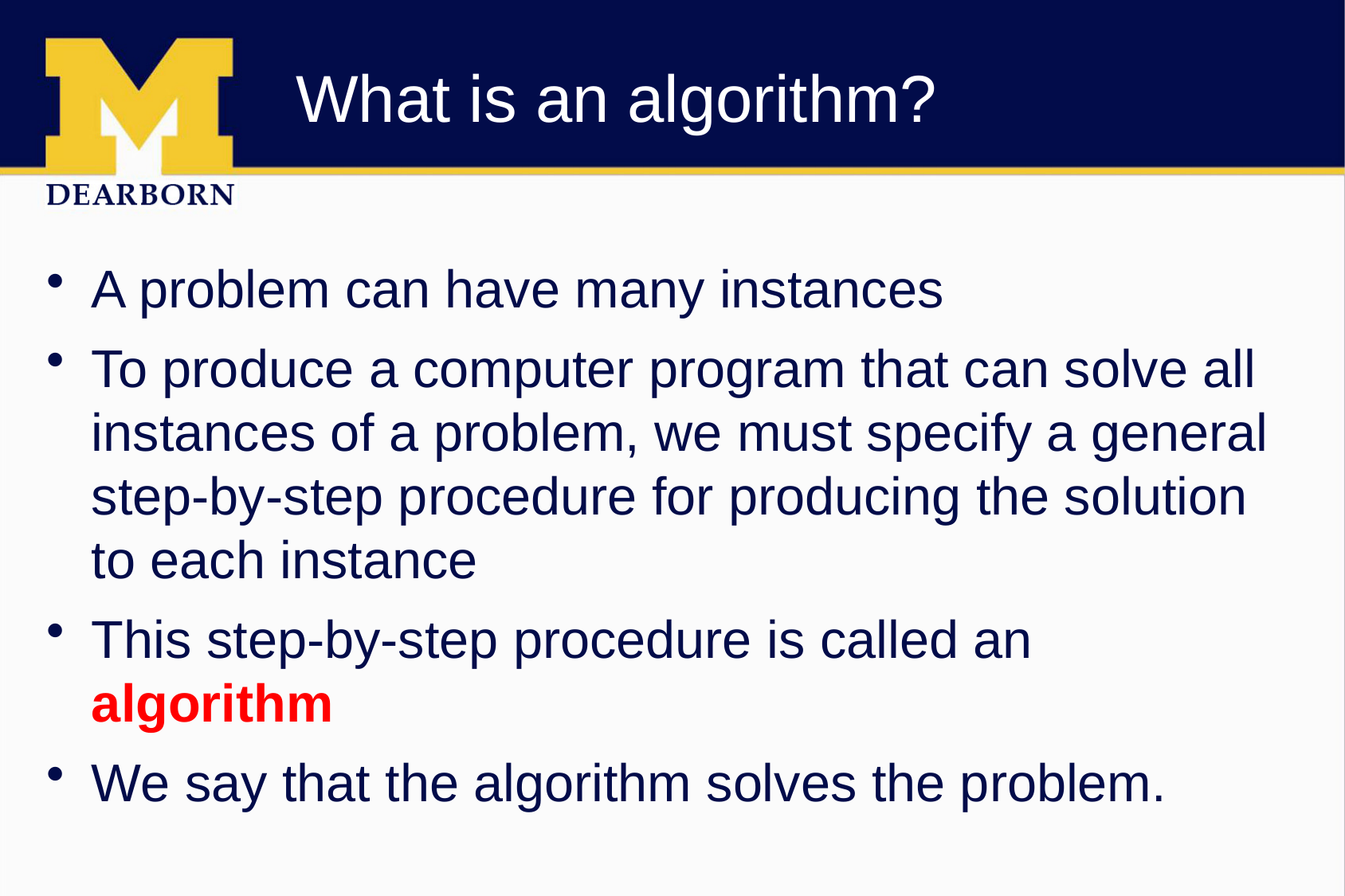

# What is an algorithm?
A problem can have many instances
To produce a computer program that can solve all instances of a problem, we must specify a general step-by-step procedure for producing the solution to each instance
This step-by-step procedure is called an algorithm
We say that the algorithm solves the problem.